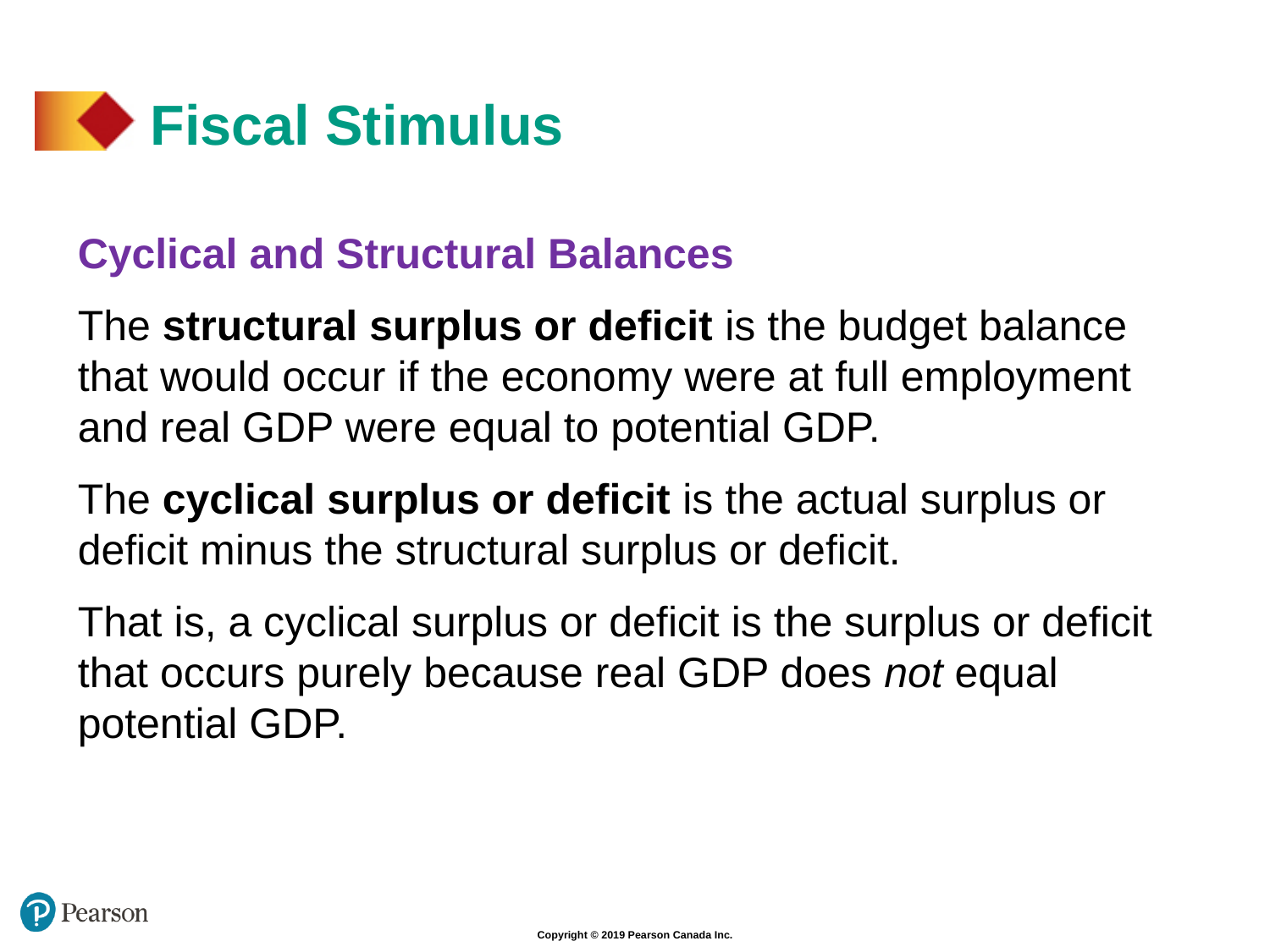

# Fiscal Stimulus
Cyclical and Structural Balances
The structural surplus or deficit is the budget balance that would occur if the economy were at full employment and real GDP were equal to potential GDP.
The cyclical surplus or deficit is the actual surplus or deficit minus the structural surplus or deficit.
That is, a cyclical surplus or deficit is the surplus or deficit that occurs purely because real GDP does not equal potential GDP.